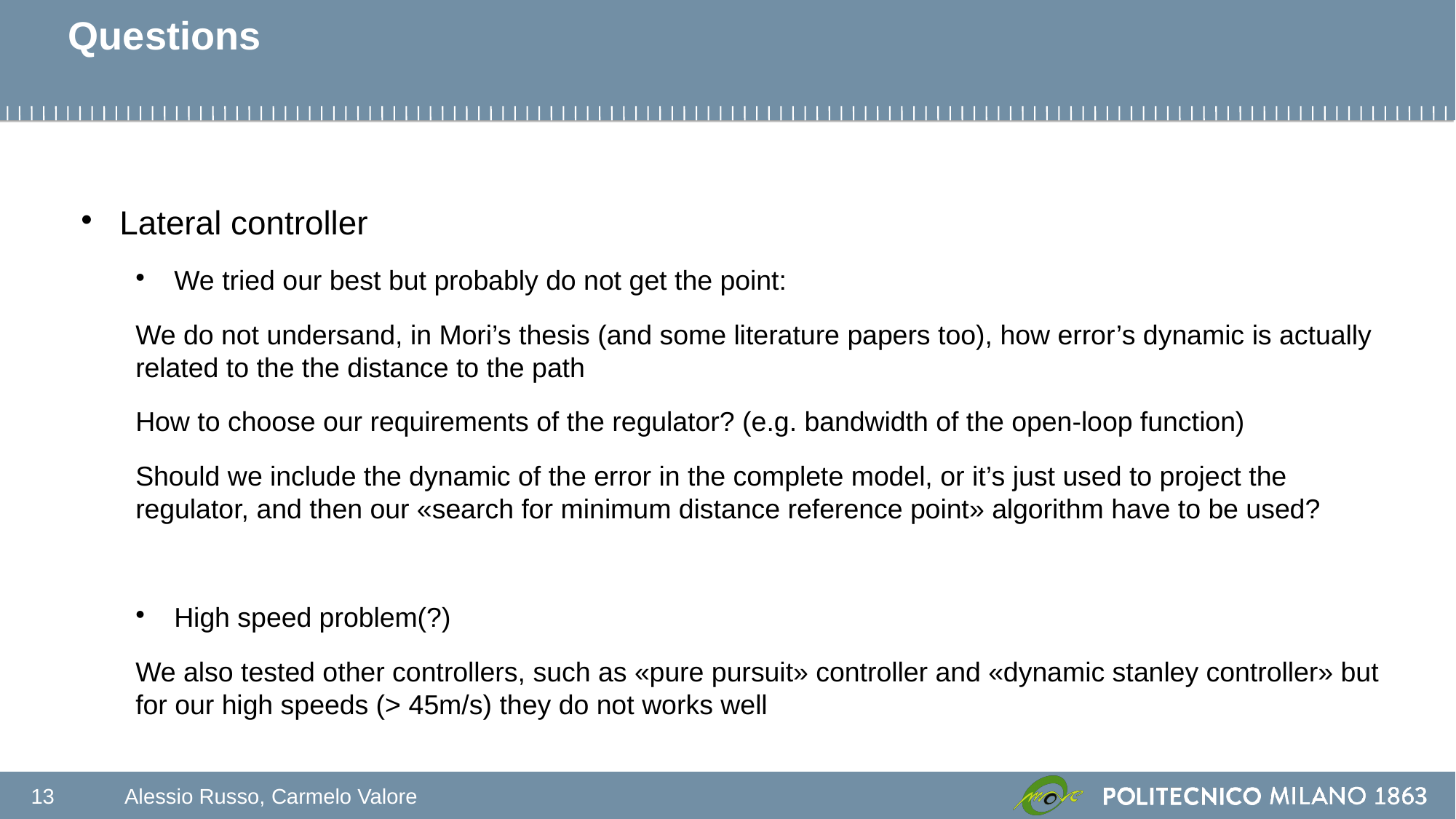

Questions

Lateral controller
We tried our best but probably do not get the point:
We do not undersand, in Mori’s thesis (and some literature papers too), how error’s dynamic is actually related to the the distance to the path
How to choose our requirements of the regulator? (e.g. bandwidth of the open-loop function)
Should we include the dynamic of the error in the complete model, or it’s just used to project the regulator, and then our «search for minimum distance reference point» algorithm have to be used?

High speed problem(?)
We also tested other controllers, such as «pure pursuit» controller and «dynamic stanley controller» but for our high speeds (> 45m/s) they do not works well

13
Alessio Russo, Carmelo Valore